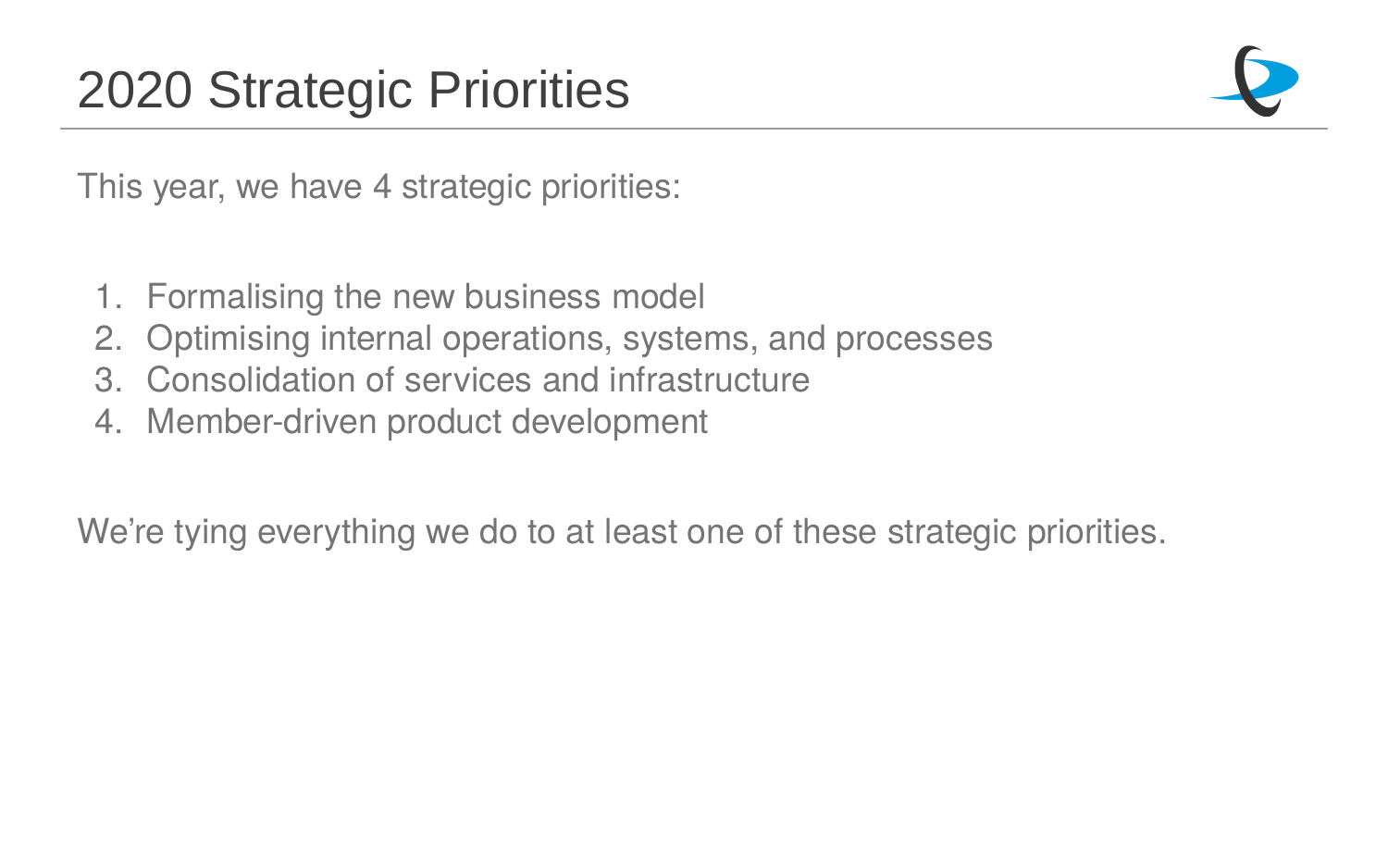

# 2020 Strategic Priorities
This year, we have 4 strategic priorities:

Formalising the new business model
Optimising internal operations, systems, and processes
Consolidation of services and infrastructure
Member-driven product development

We’re tying everything we do to at least one of these strategic priorities.